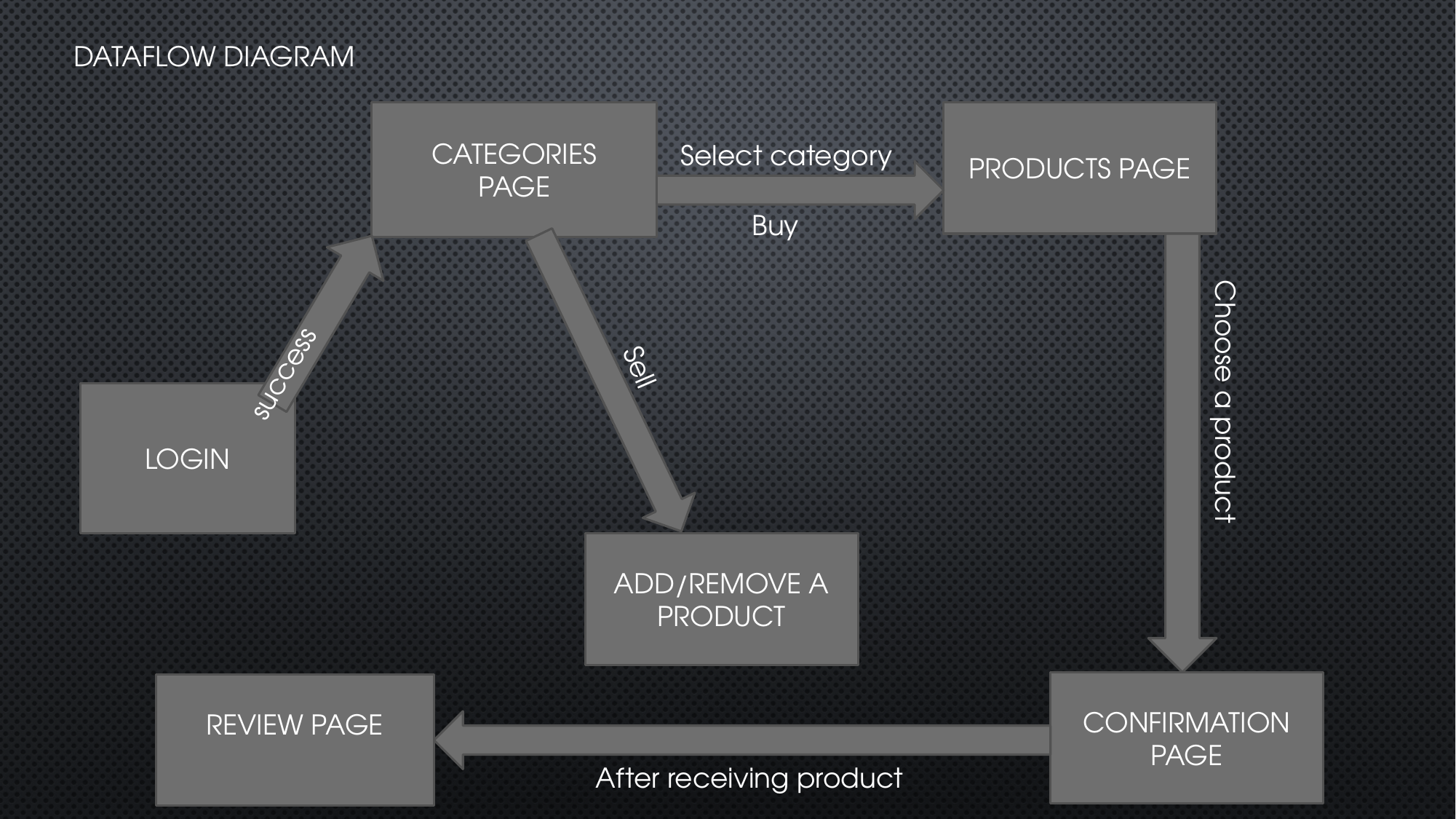

DATAFLOW DIAGRAM
CATEGORIES
PAGE
PRODUCTS PAGE
Select category

Buy

	success
LOGIN
Sell

Choose a product
ADD/REMOVE A PRODUCT
CONFIRMATION PAGE
REVIEW PAGE

After receiving product